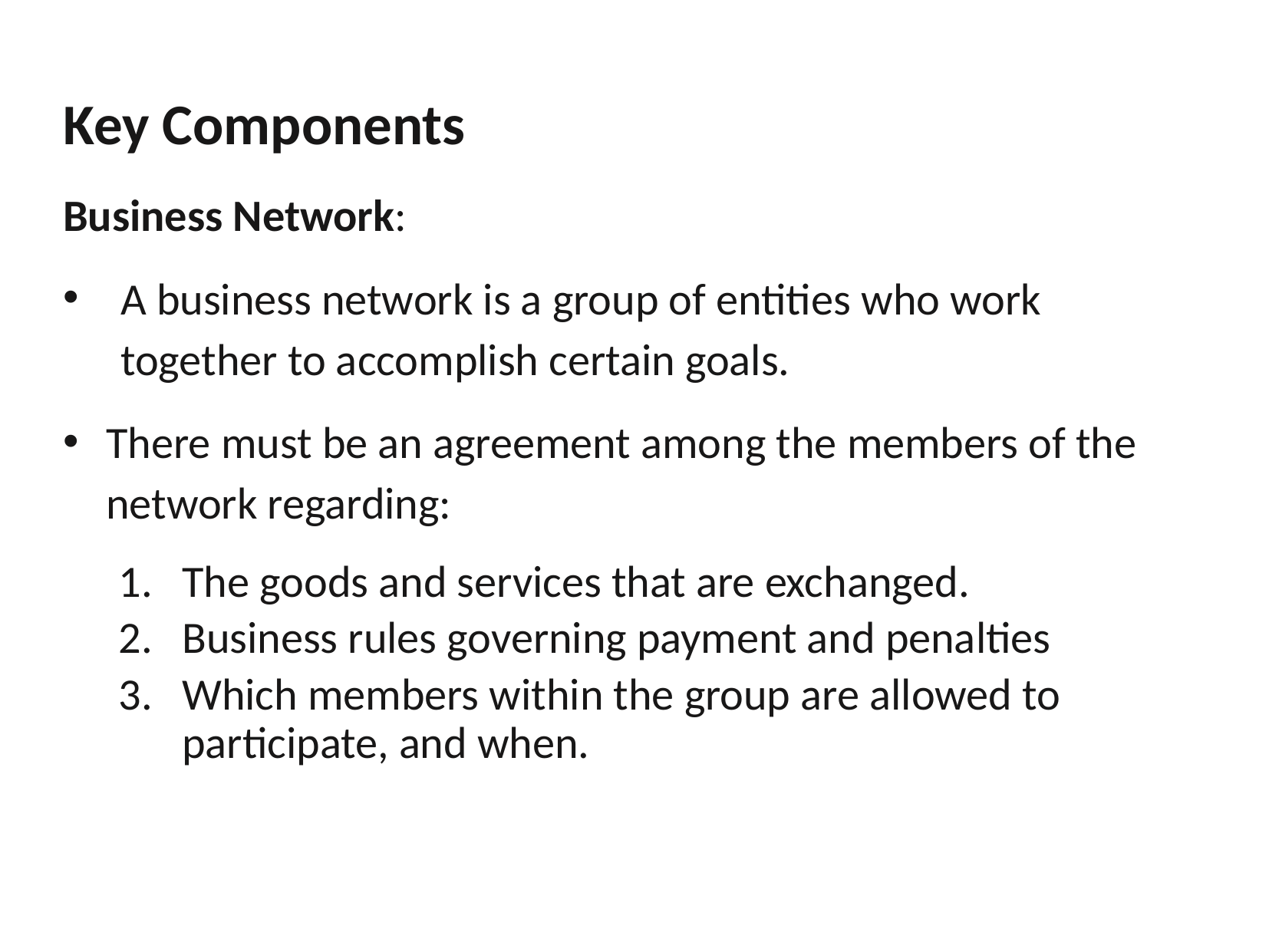

# Key Components
Business Network:
A business network is a group of entities who work together to accomplish certain goals.
There must be an agreement among the members of the network regarding:
The goods and services that are exchanged.
Business rules governing payment and penalties
Which members within the group are allowed to participate, and when.